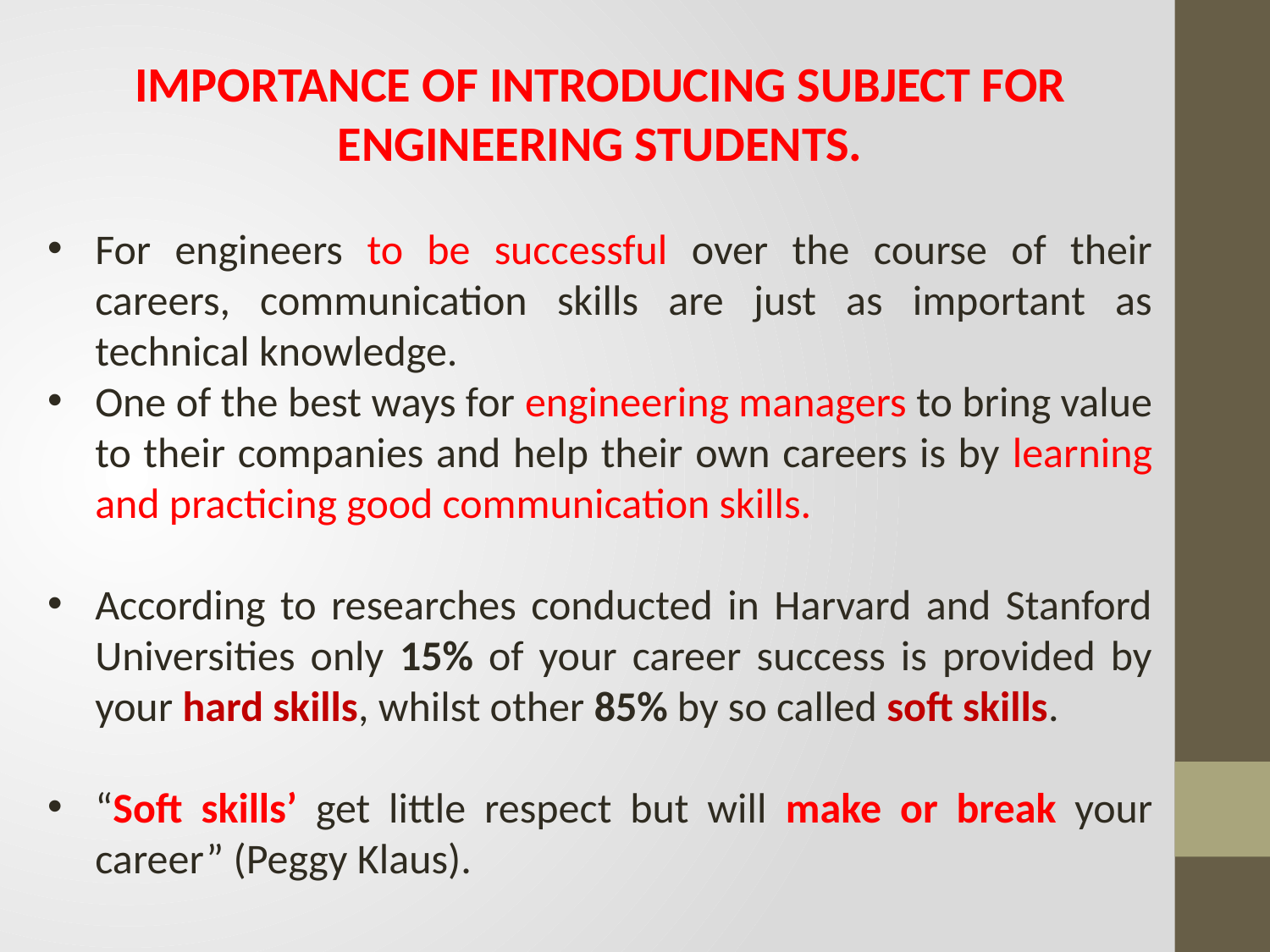

IMPORTANCE OF INTRODUCING SUBJECT FOR ENGINEERING STUDENTS.

For engineers to be successful over the course of their careers, communication skills are just as important as technical knowledge.
One of the best ways for engineering managers to bring value to their companies and help their own careers is by learning and practicing good communication skills.

According to researches conducted in Harvard and Stanford Universities only 15% of your career success is provided by your hard skills, whilst other 85% by so called soft skills.

“Soft skills’ get little respect but will make or break your career” (Peggy Klaus).